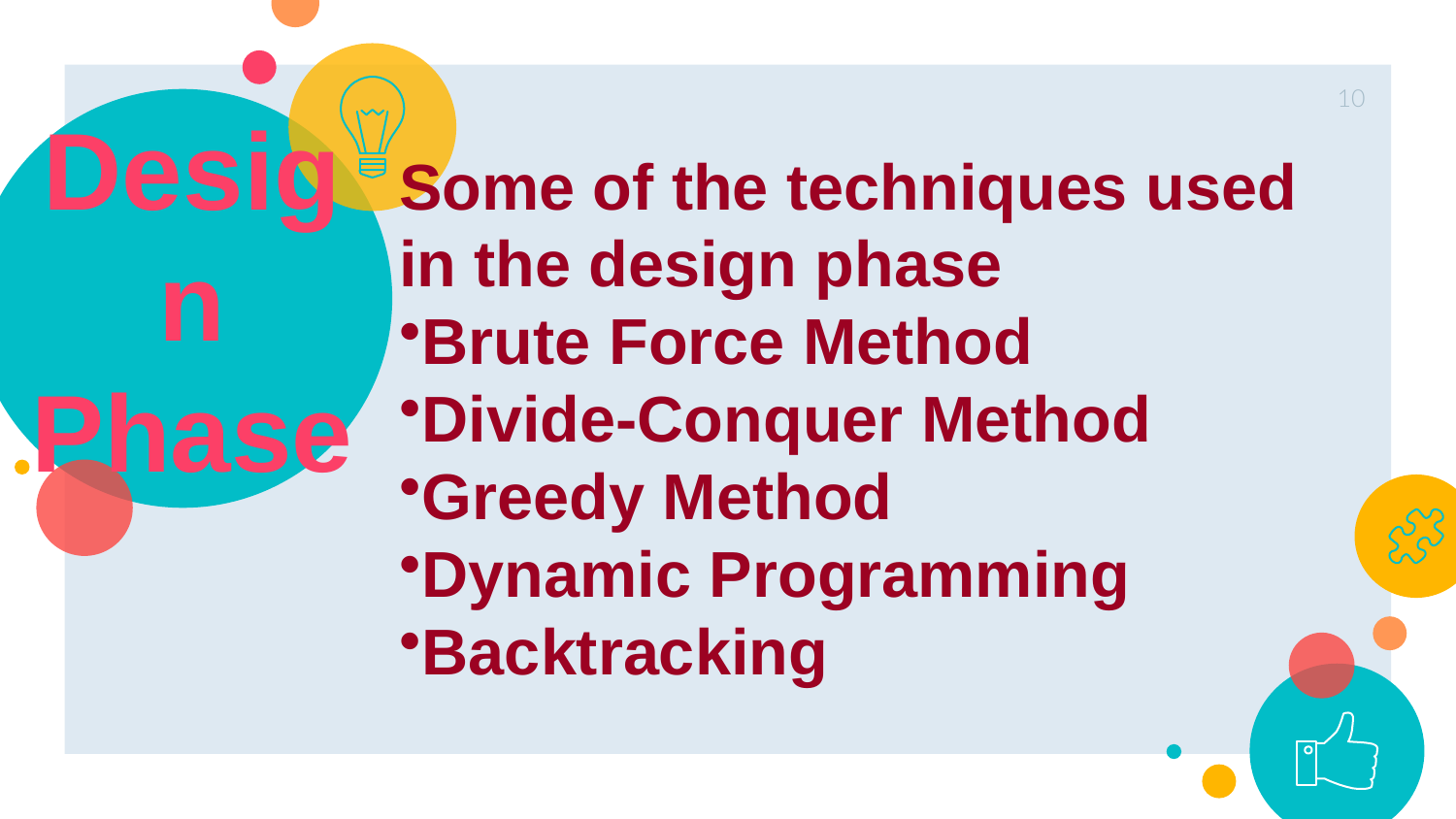

10
# Design Phase
Some of the techniques used in the design phase
Brute Force Method
Divide-Conquer Method
Greedy Method
Dynamic Programming
Backtracking